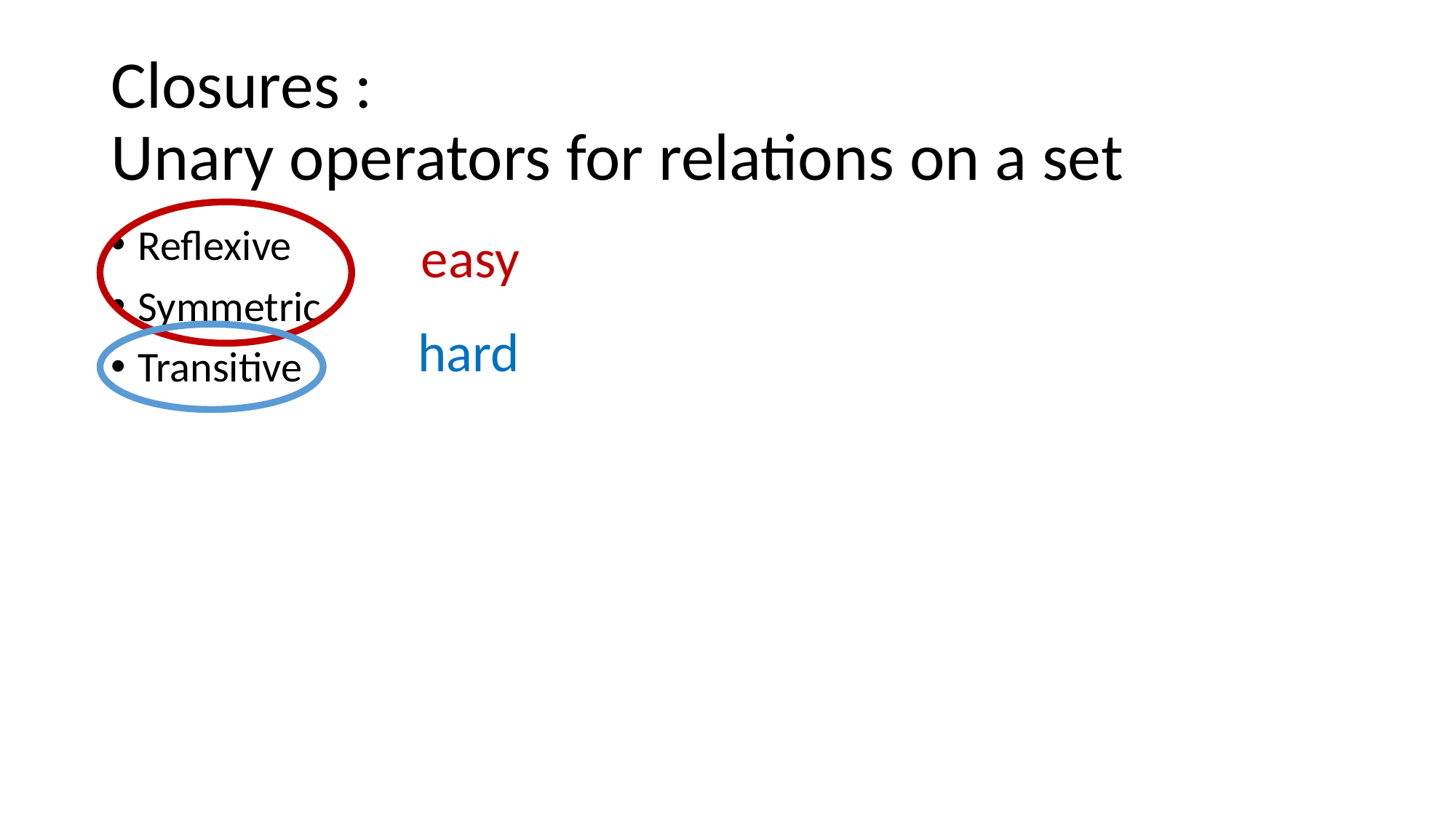

# Closures : Unary operators for relations on a set

Reflexive
Symmetric
Transitive
easy

hard